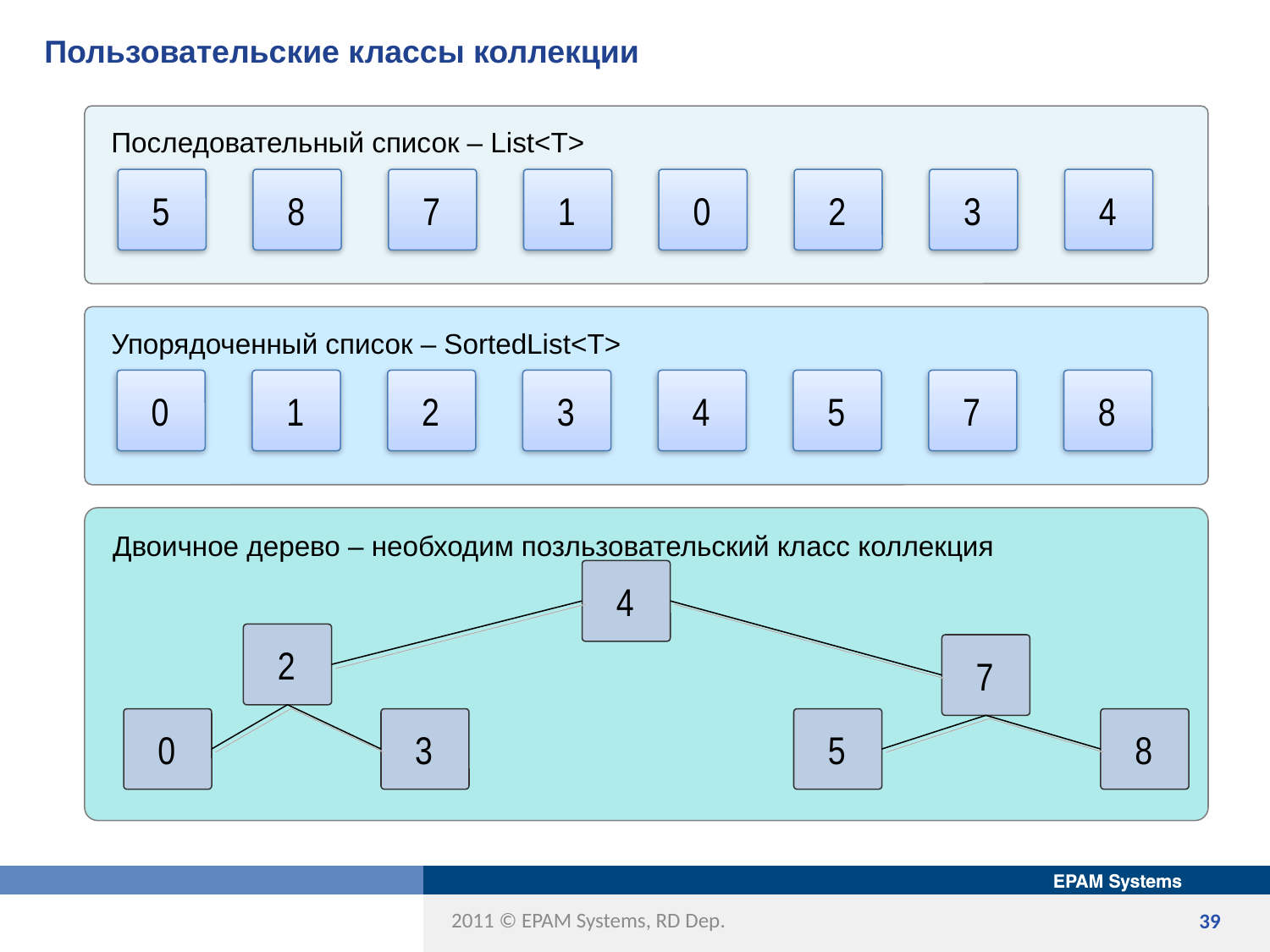

# Пользовательские классы коллекции

Последовательный список – List<T>

5
8
7
1
0
2
3
4
Упорядоченный список – SortedList<T>

0
1
2
3
4
5
7
8
Двоичное дерево – необходим позльзовательский класс коллекция

4
2
7
0
3
5
8